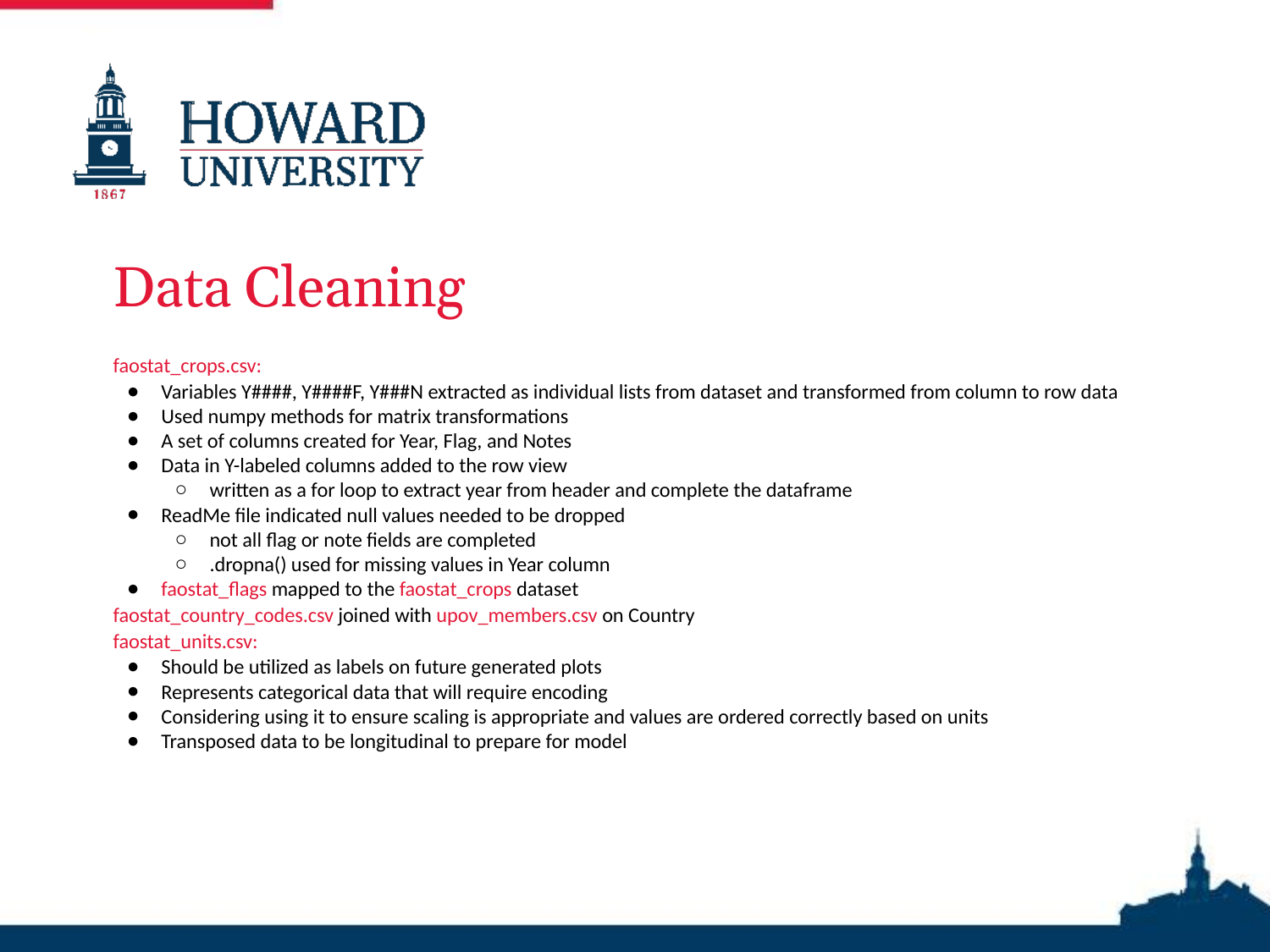

# Data Cleaning
faostat_crops.csv:
Variables Y####, Y####F, Y###N extracted as individual lists from dataset and transformed from column to row data
Used numpy methods for matrix transformations
A set of columns created for Year, Flag, and Notes
Data in Y-labeled columns added to the row view
written as a for loop to extract year from header and complete the dataframe
ReadMe file indicated null values needed to be dropped
not all flag or note fields are completed
.dropna() used for missing values in Year column
faostat_flags mapped to the faostat_crops dataset
faostat_country_codes.csv joined with upov_members.csv on Country
faostat_units.csv:
Should be utilized as labels on future generated plots
Represents categorical data that will require encoding
Considering using it to ensure scaling is appropriate and values are ordered correctly based on units
Transposed data to be longitudinal to prepare for model